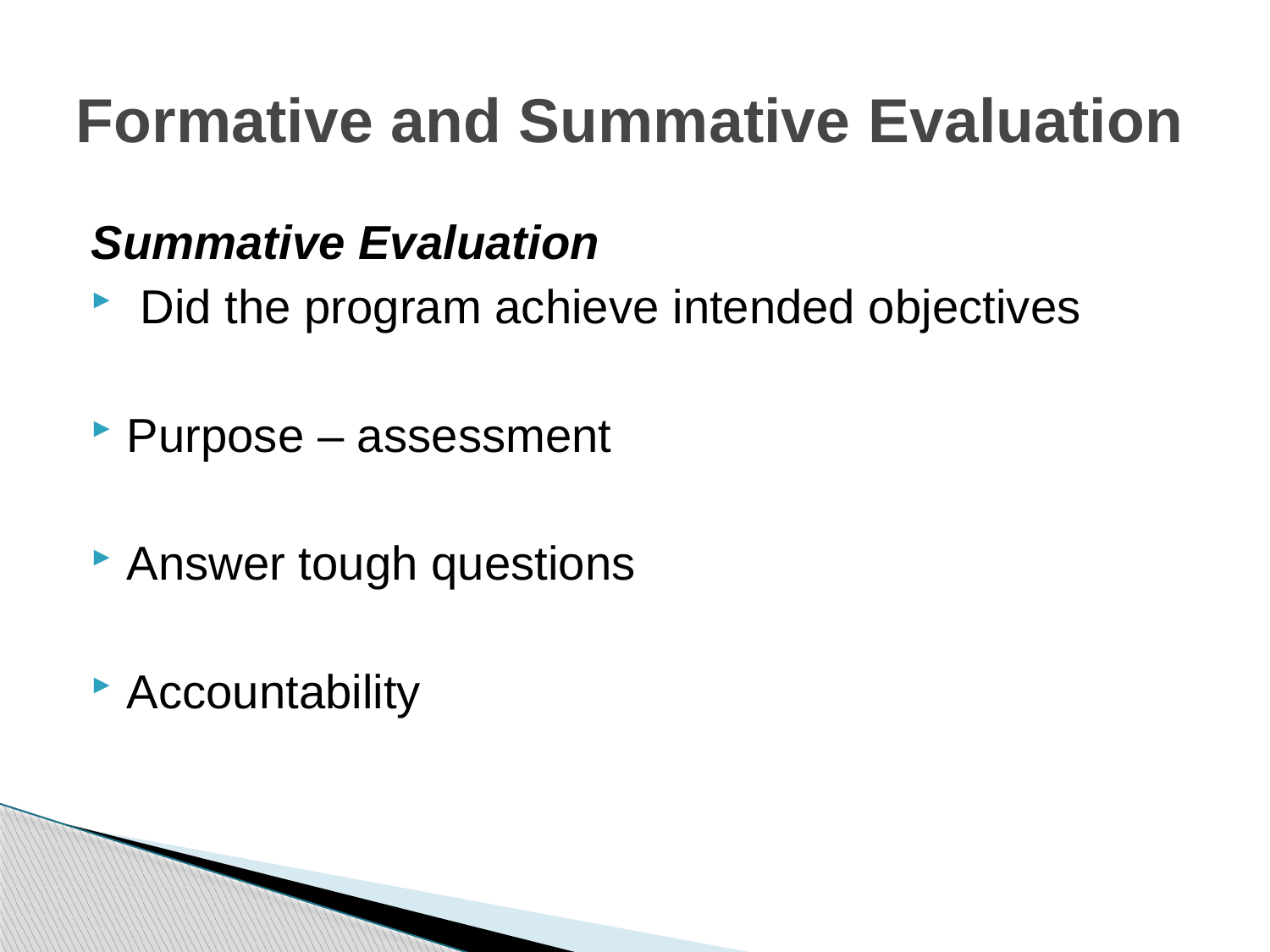

# Formative and Summative Evaluation
Summative Evaluation
 Did the program achieve intended objectives

Purpose – assessment

Answer tough questions

Accountability